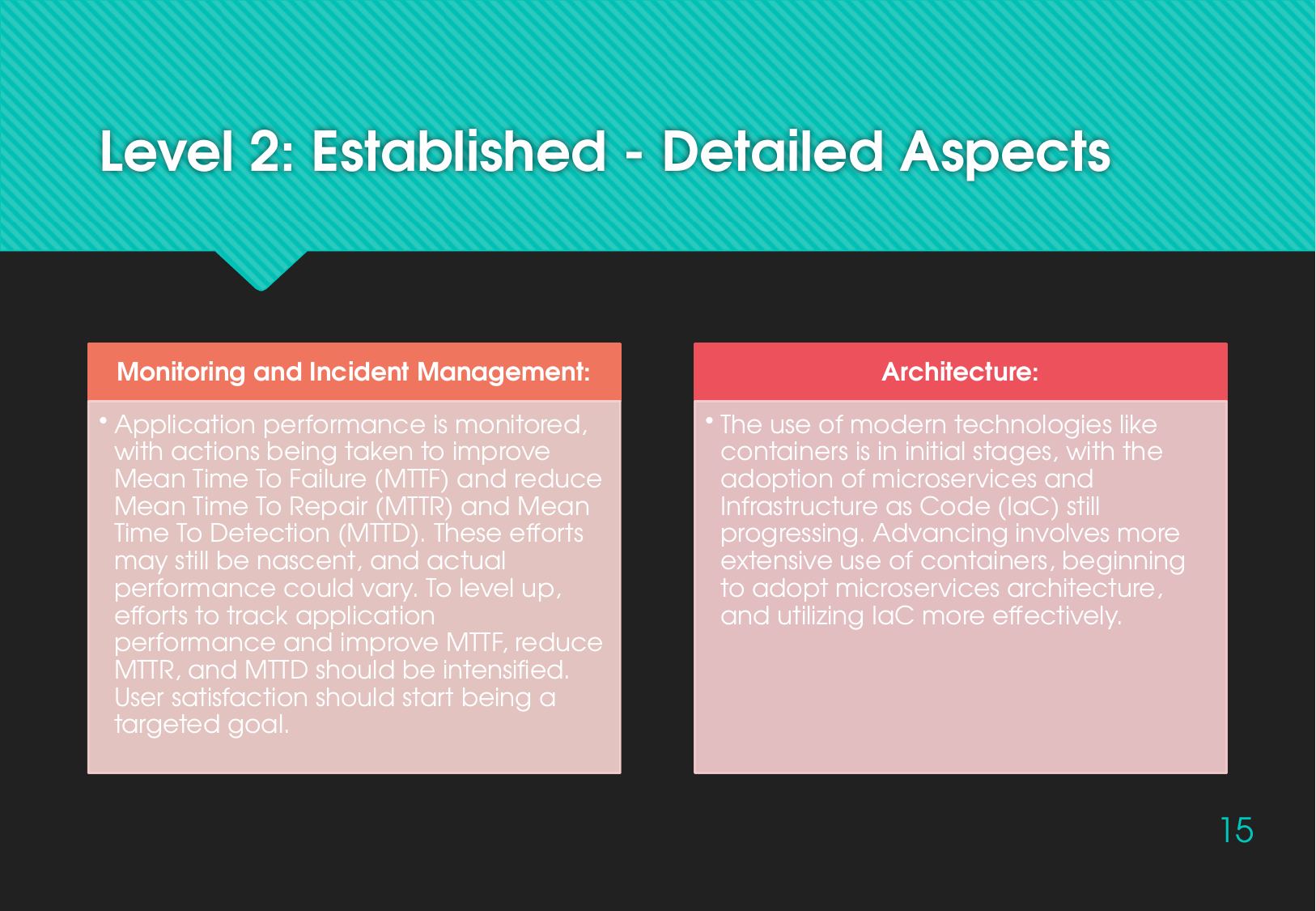

# Level 2: Established - Detailed Aspects
Monitoring and Incident Management:
Application performance is monitored, with actions being taken to improve Mean Time To Failure (MTTF) and reduce Mean Time To Repair (MTTR) and Mean Time To Detection (MTTD). These efforts may still be nascent, and actual performance could vary. To level up, efforts to track application performance and improve MTTF, reduce MTTR, and MTTD should be intensified. User satisfaction should start being a targeted goal.
Architecture:
The use of modern technologies like containers is in initial stages, with the adoption of microservices and Infrastructure as Code (IaC) still progressing. Advancing involves more extensive use of containers, beginning to adopt microservices architecture, and utilizing IaC more effectively.
15